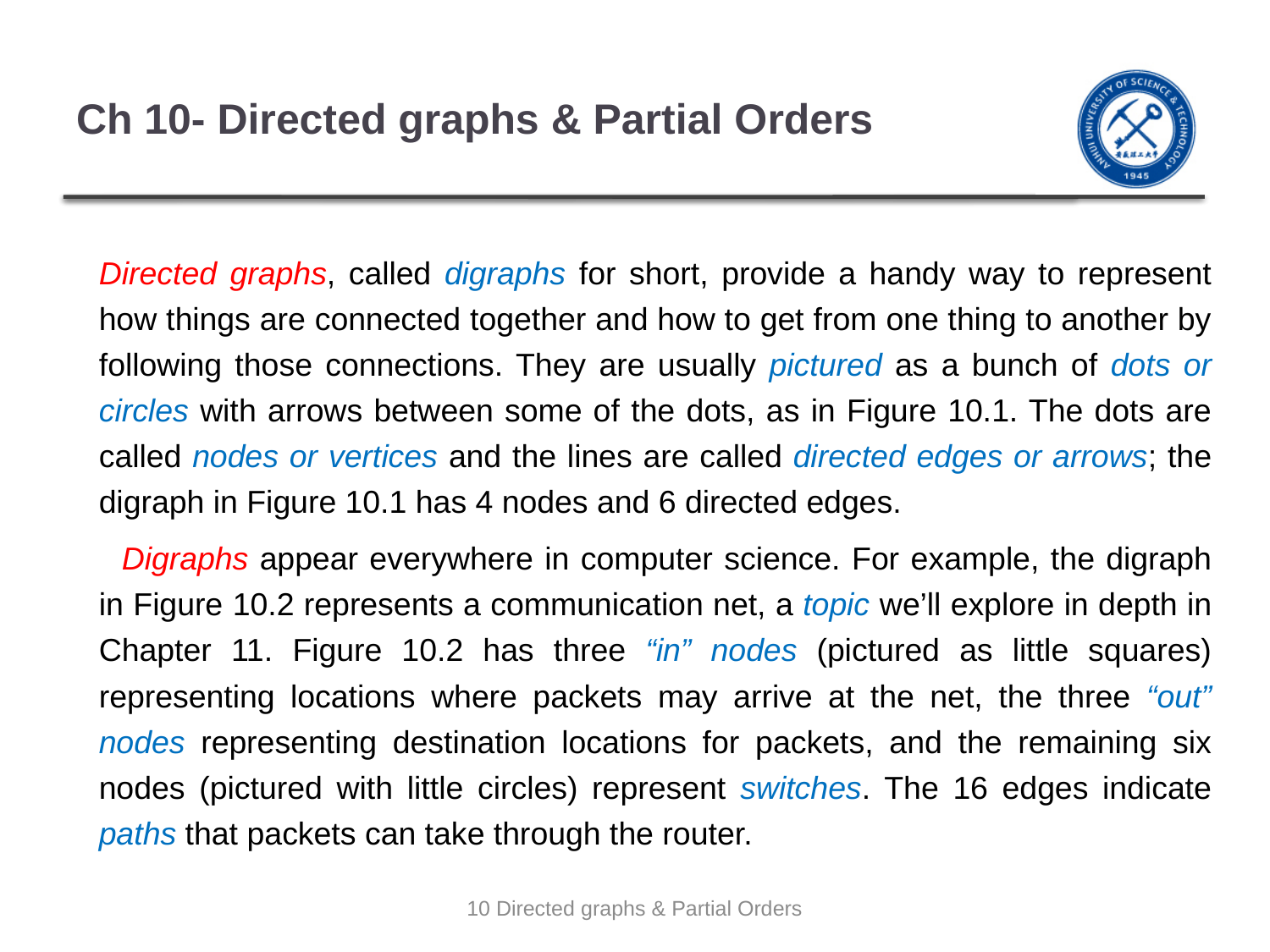

# Ch 10- Directed graphs & Partial Orders
Directed graphs, called digraphs for short, provide a handy way to represent how things are connected together and how to get from one thing to another by following those connections. They are usually pictured as a bunch of dots or circles with arrows between some of the dots, as in Figure 10.1. The dots are called nodes or vertices and the lines are called directed edges or arrows; the digraph in Figure 10.1 has 4 nodes and 6 directed edges.
  Digraphs appear everywhere in computer science. For example, the digraph in Figure 10.2 represents a communication net, a topic we’ll explore in depth in Chapter 11. Figure 10.2 has three “in” nodes (pictured as little squares) representing locations where packets may arrive at the net, the three “out” nodes representing destination locations for packets, and the remaining six nodes (pictured with little circles) represent switches. The 16 edges indicate paths that packets can take through the router.
10 Directed graphs & Partial Orders